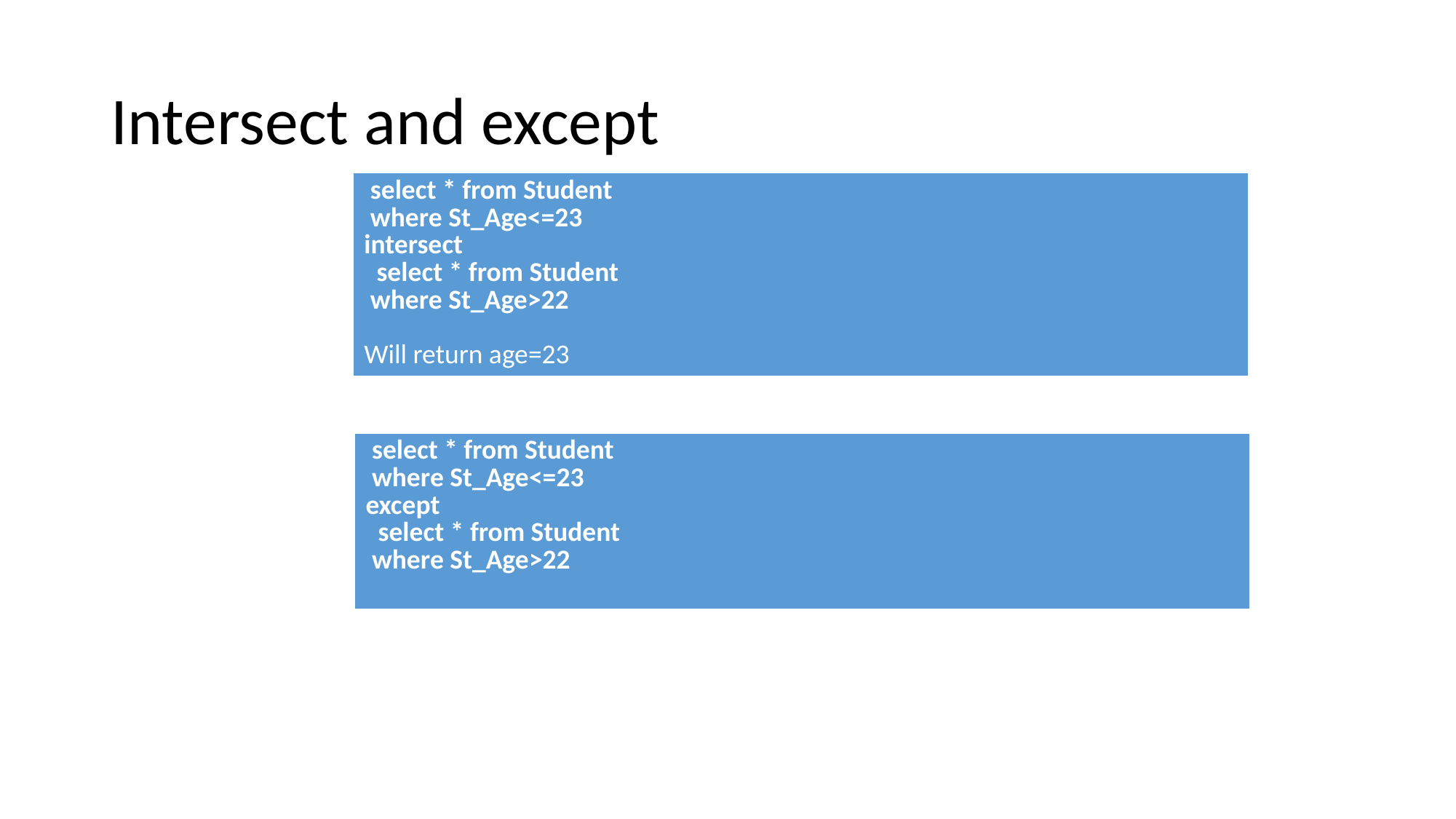

# Intersect and except
| select \* from Student where St\_Age<=23 intersect select \* from Student where St\_Age>22 Will return age=23 |
| --- |
| select \* from Student where St\_Age<=23 except select \* from Student where St\_Age>22 |
| --- |